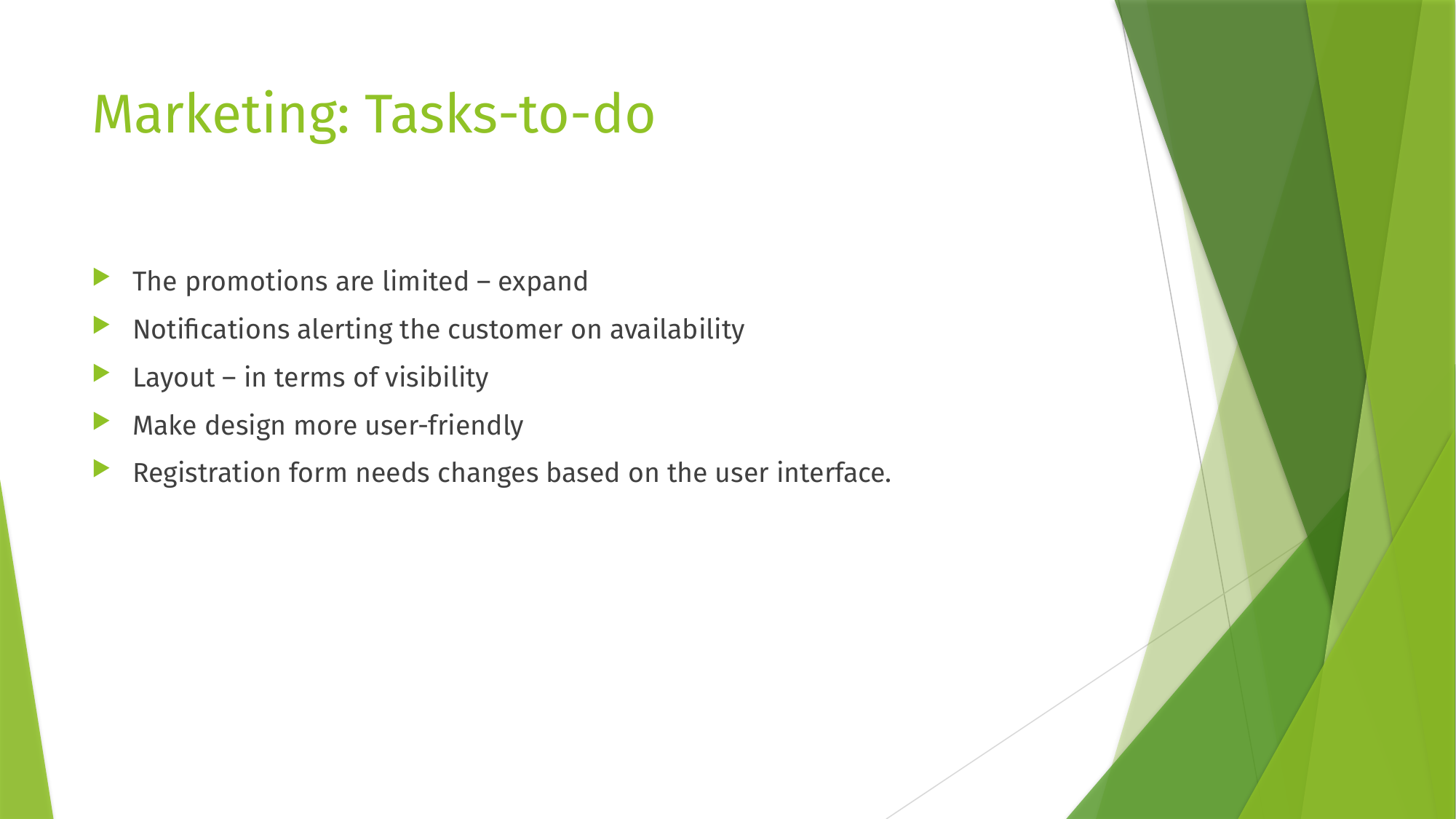

# Marketing: Tasks-to-do
The promotions are limited – expand
Notifications alerting the customer on availability
Layout – in terms of visibility
Make design more user-friendly
Registration form needs changes based on the user interface.